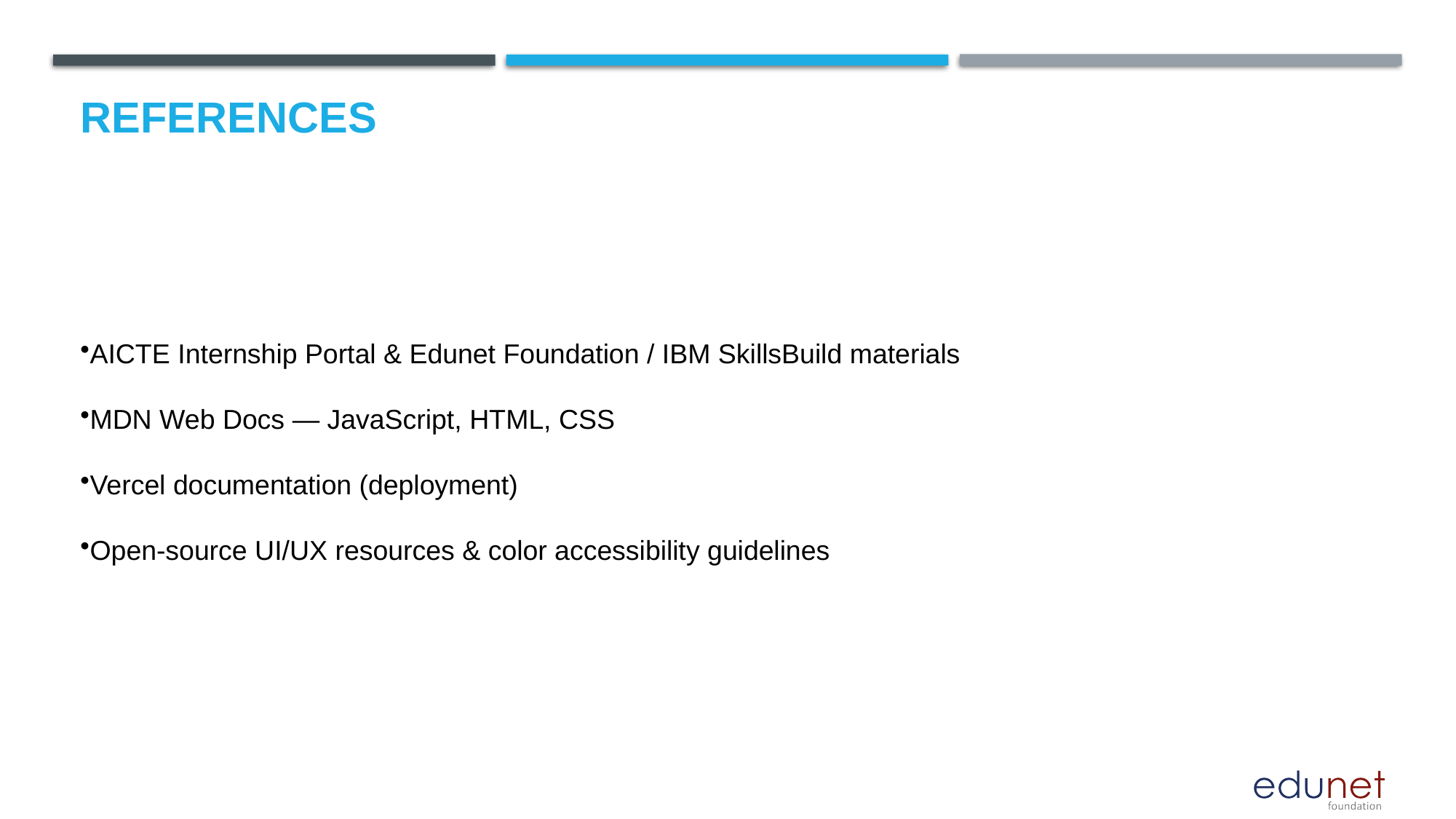

# References
AICTE Internship Portal & Edunet Foundation / IBM SkillsBuild materials
MDN Web Docs — JavaScript, HTML, CSS
Vercel documentation (deployment)
Open-source UI/UX resources & color accessibility guidelines